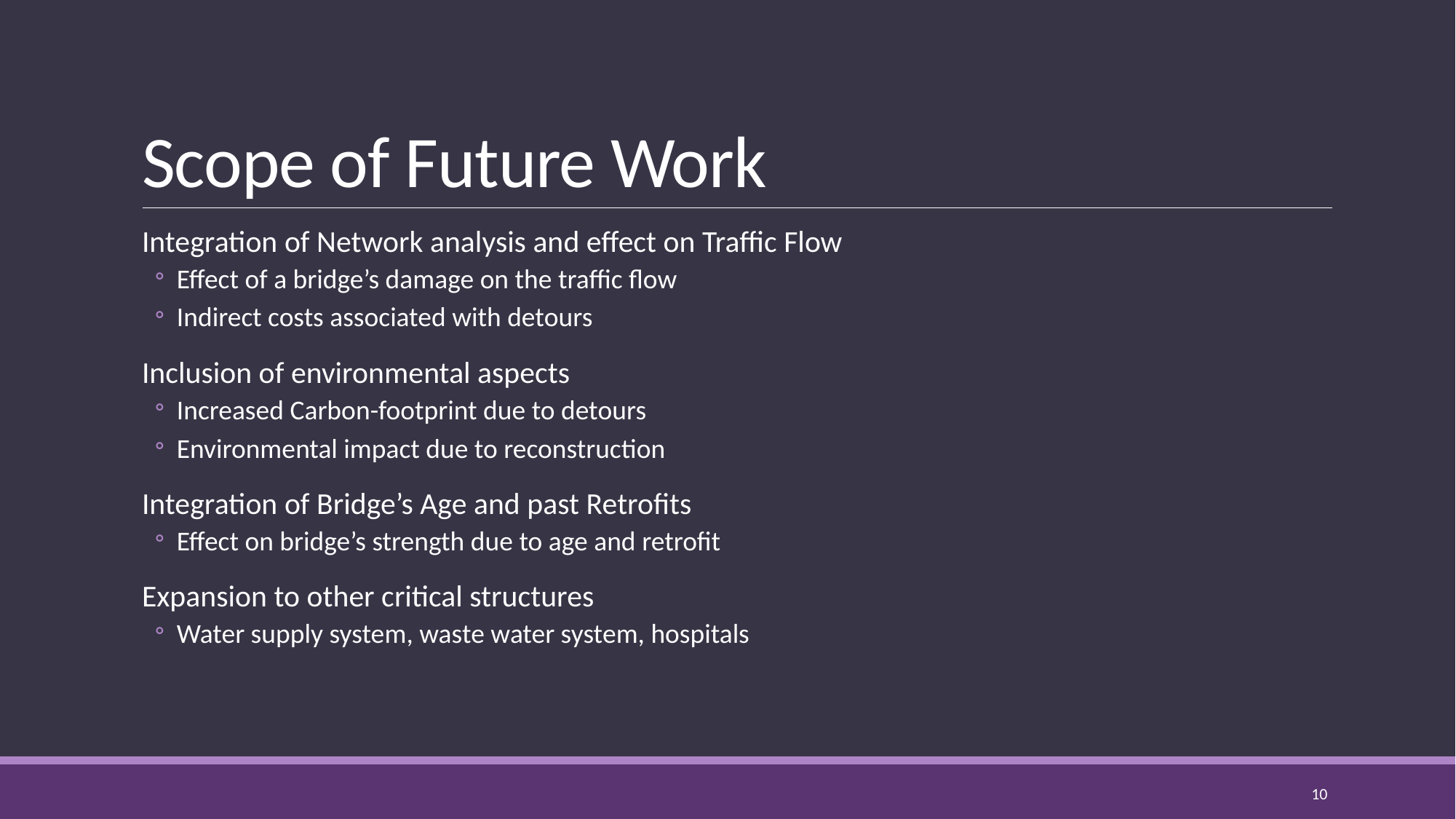

# Scope of Future Work
Integration of Network analysis and effect on Traffic Flow
Effect of a bridge’s damage on the traffic flow
Indirect costs associated with detours
Inclusion of environmental aspects
Increased Carbon-footprint due to detours
Environmental impact due to reconstruction
Integration of Bridge’s Age and past Retrofits
Effect on bridge’s strength due to age and retrofit
Expansion to other critical structures
Water supply system, waste water system, hospitals

10